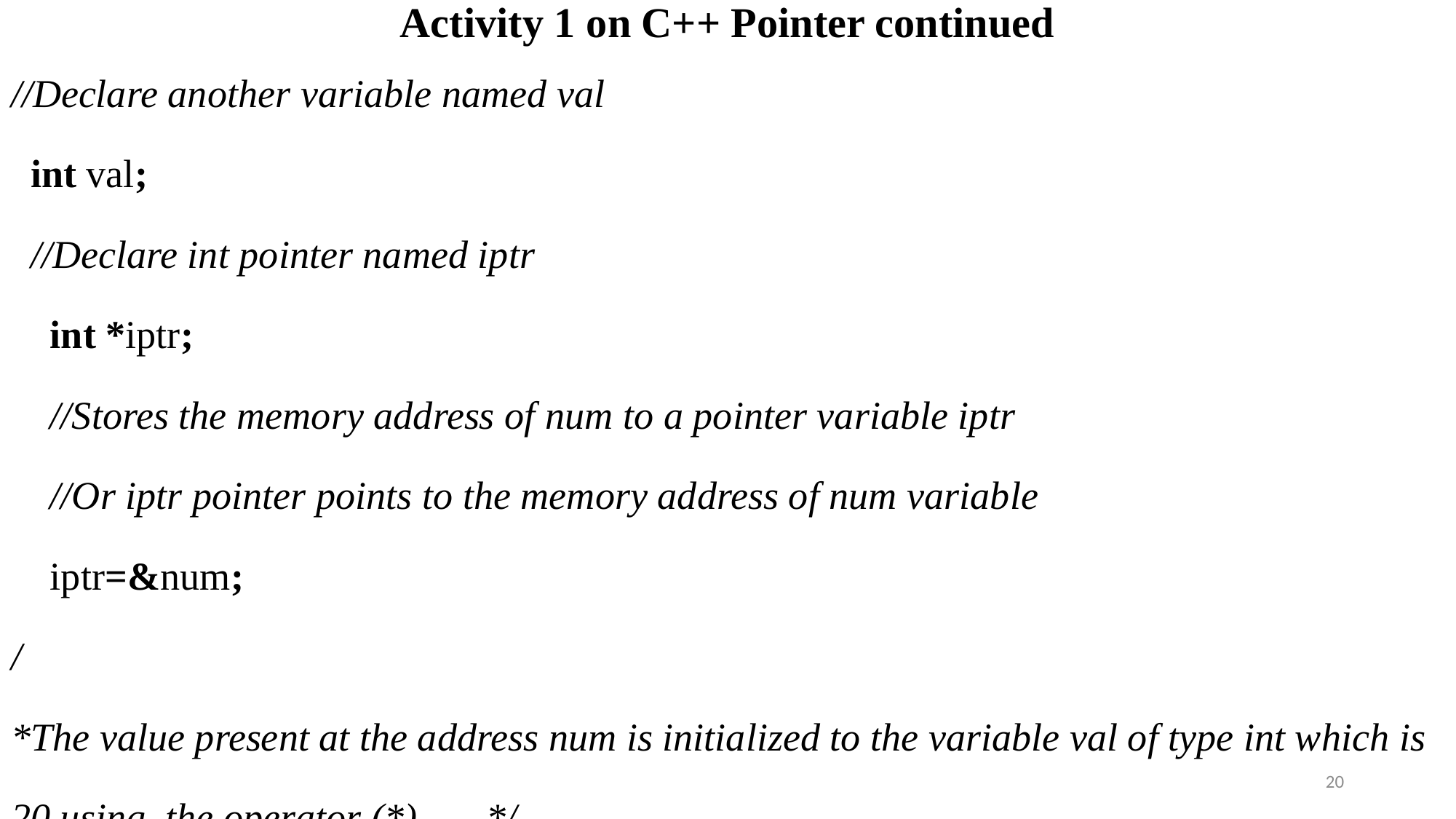

# Activity 1 on C++ Pointer continued
//Declare another variable named val
  int val;
  //Declare int pointer named iptr
    int *iptr;
    //Stores the memory address of num to a pointer variable iptr
    //Or iptr pointer points to the memory address of num variable
    iptr=&num;
/*The value present at the address num is initialized to the variable val of type int which is 20 using  the operator (*)       */
    val=*iptr;
20